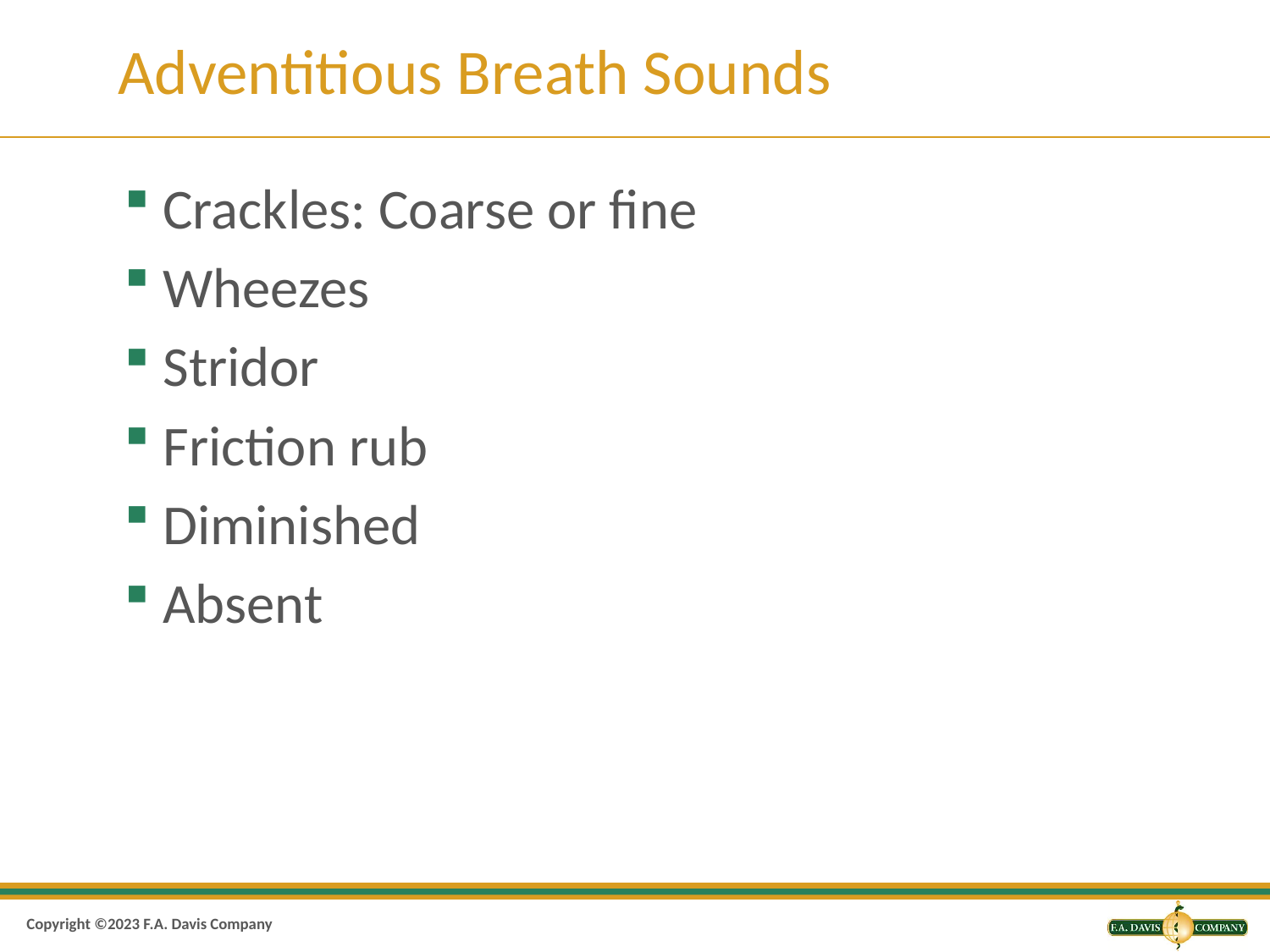

# Adventitious Breath Sounds
Crackles: Coarse or fine
Wheezes
Stridor
Friction rub
Diminished
Absent